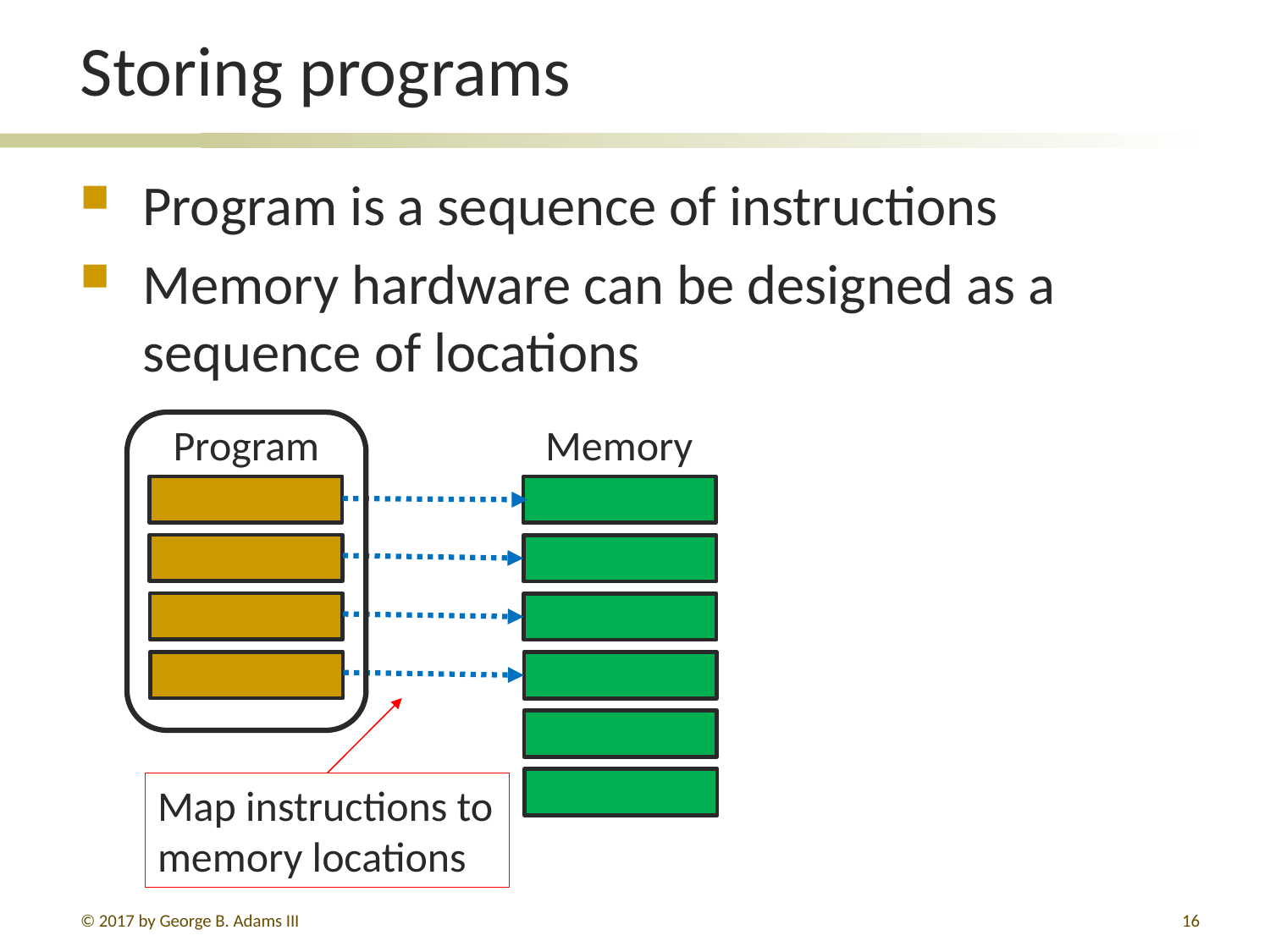

# Storing programs
Program is a sequence of instructions
Memory hardware can be designed as a sequence of locations

Program
Memory

Map instructions to memory locations
© 2017 by George B. Adams III
16